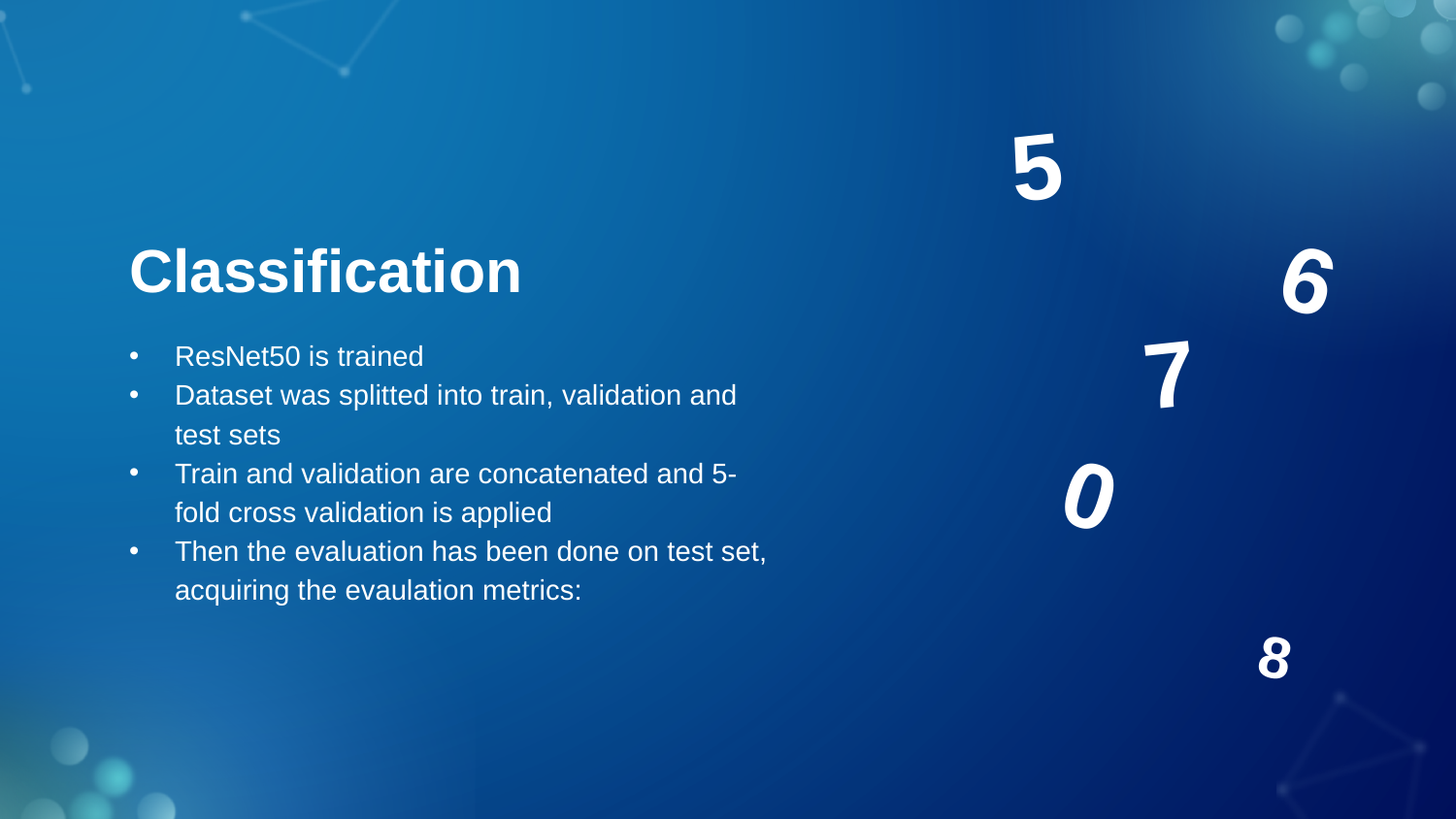

5
6
7
0
8
# Classification
ResNet50 is trained
Dataset was splitted into train, validation and test sets
Train and validation are concatenated and 5-fold cross validation is applied
Then the evaluation has been done on test set, acquiring the evaulation metrics: